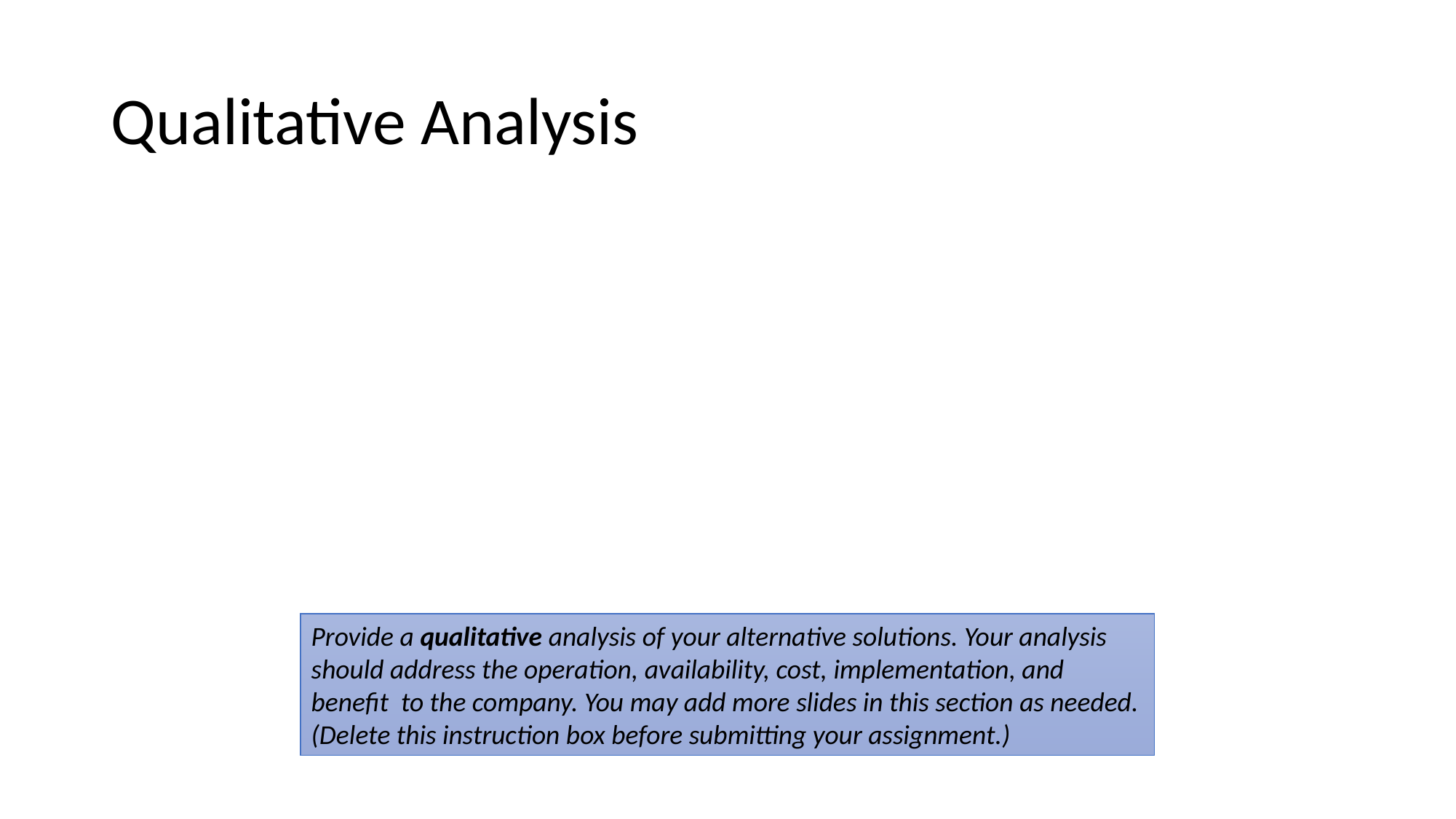

# Qualitative Analysis

Provide a qualitative analysis of your alternative solutions. Your analysis should address the operation, availability, cost, implementation, and benefit  to the company. You may add more slides in this section as needed.
(Delete this instruction box before submitting your assignment.)